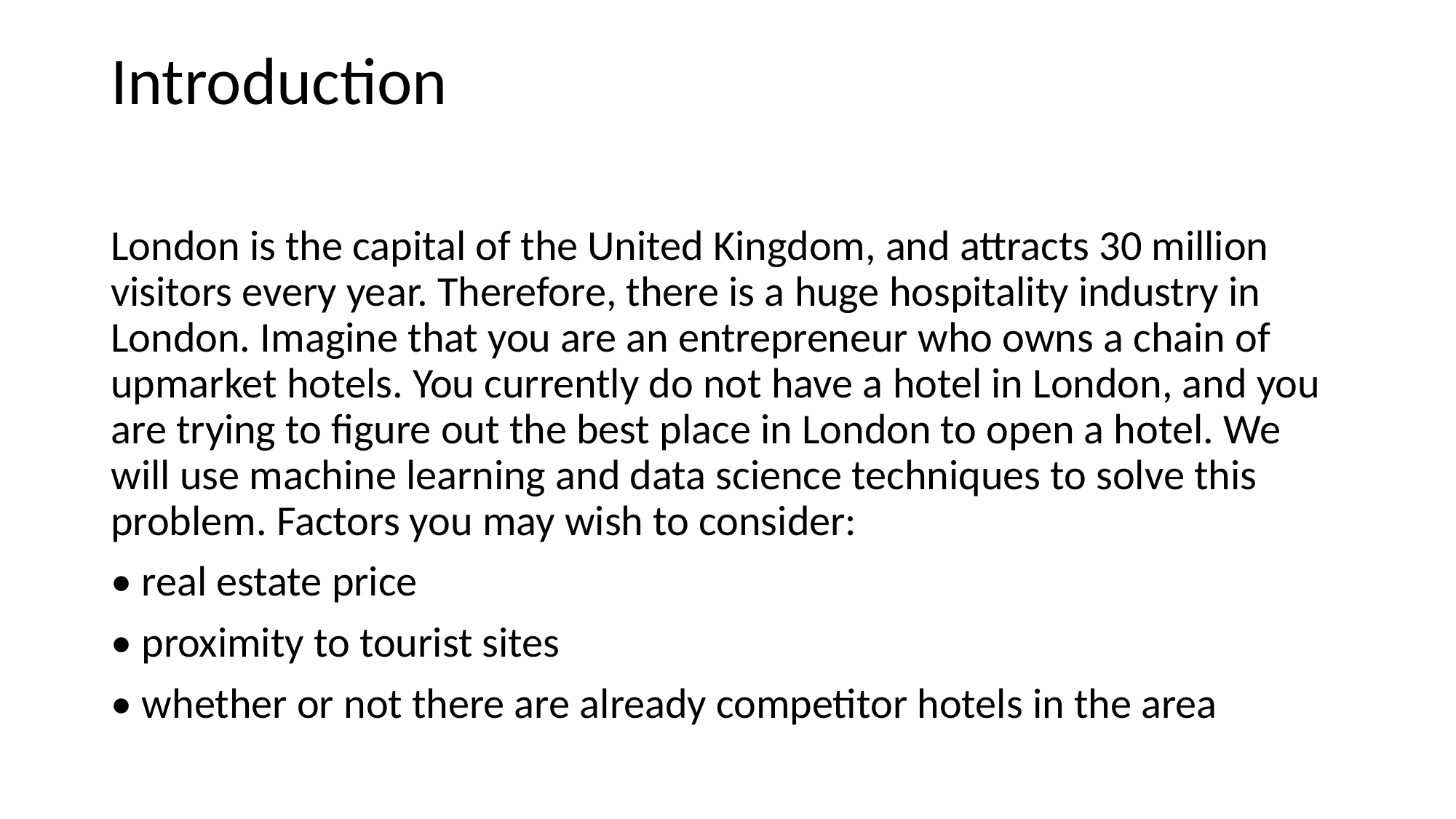

# Introduction
London is the capital of the United Kingdom, and attracts 30 million visitors every year. Therefore, there is a huge hospitality industry in London. Imagine that you are an entrepreneur who owns a chain of upmarket hotels. You currently do not have a hotel in London, and you are trying to figure out the best place in London to open a hotel. We will use machine learning and data science techniques to solve this problem. Factors you may wish to consider:
• real estate price
• proximity to tourist sites
• whether or not there are already competitor hotels in the area